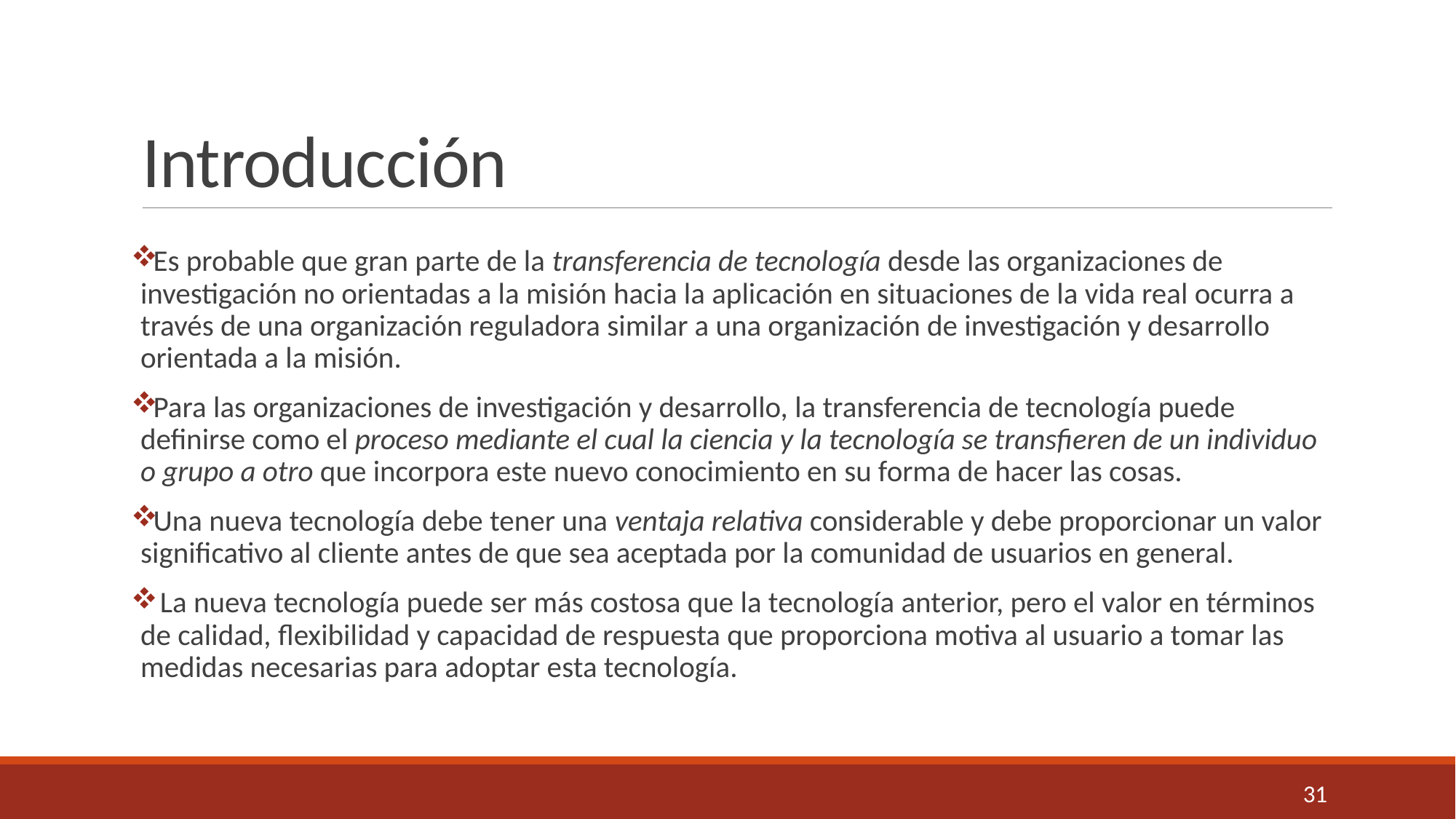

# Introducción
Es probable que gran parte de la transferencia de tecnología desde las organizaciones de investigación no orientadas a la misión hacia la aplicación en situaciones de la vida real ocurra a través de una organización reguladora similar a una organización de investigación y desarrollo orientada a la misión.
Para las organizaciones de investigación y desarrollo, la transferencia de tecnología puede definirse como el proceso mediante el cual la ciencia y la tecnología se transfieren de un individuo o grupo a otro que incorpora este nuevo conocimiento en su forma de hacer las cosas.
Una nueva tecnología debe tener una ventaja relativa considerable y debe proporcionar un valor significativo al cliente antes de que sea aceptada por la comunidad de usuarios en general.
 La nueva tecnología puede ser más costosa que la tecnología anterior, pero el valor en términos de calidad, flexibilidad y capacidad de respuesta que proporciona motiva al usuario a tomar las medidas necesarias para adoptar esta tecnología.
31